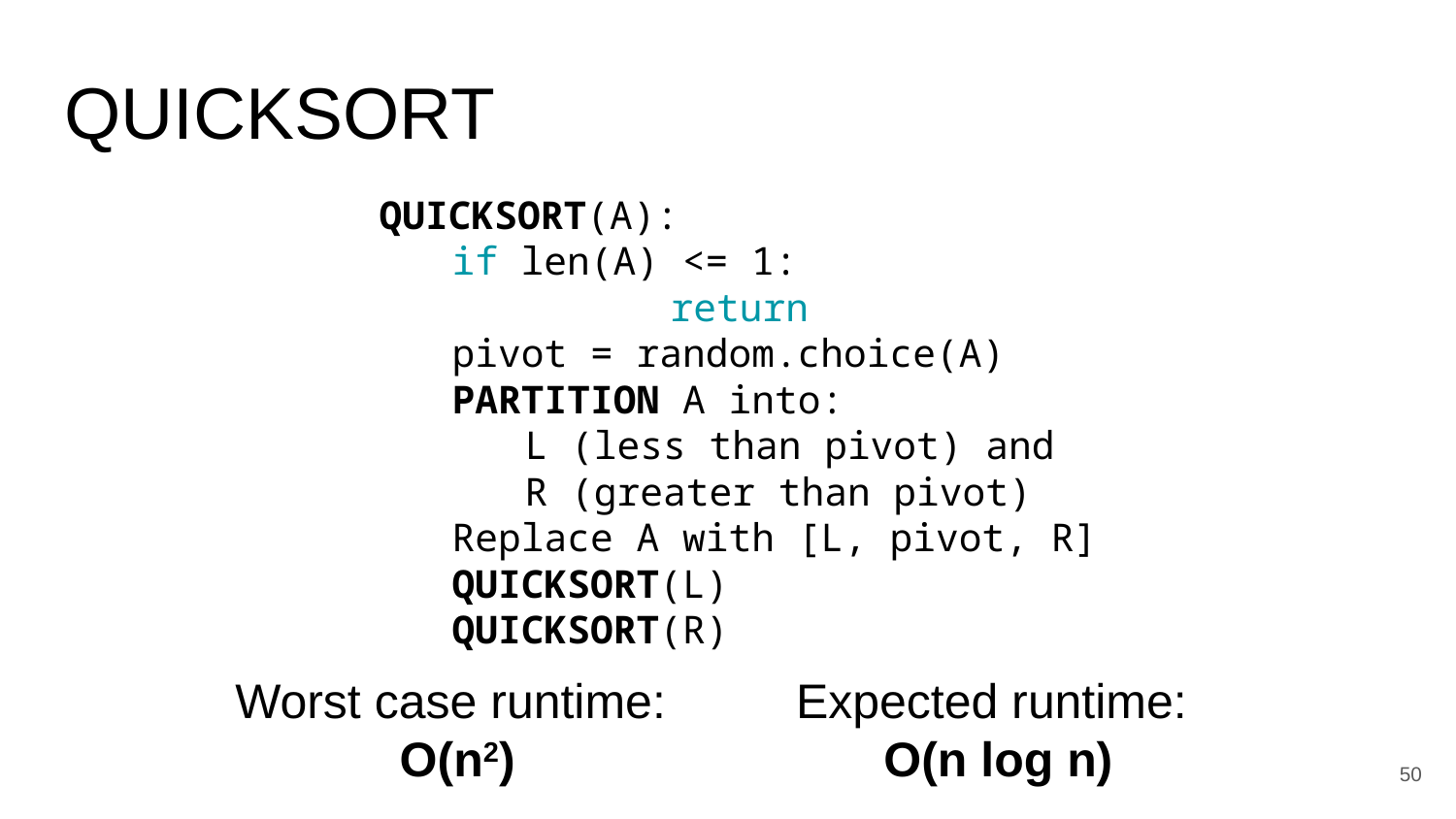

QUICKSORT
QUICKSORT(A):
if len(A) <= 1:
		return
pivot = random.choice(A)
PARTITION A into:
	L (less than pivot) and
	R (greater than pivot)
Replace A with [L, pivot, R]
QUICKSORT(L)
QUICKSORT(R)
Worst case runtime:
O(n2)
Expected runtime:
O(n log n)
50